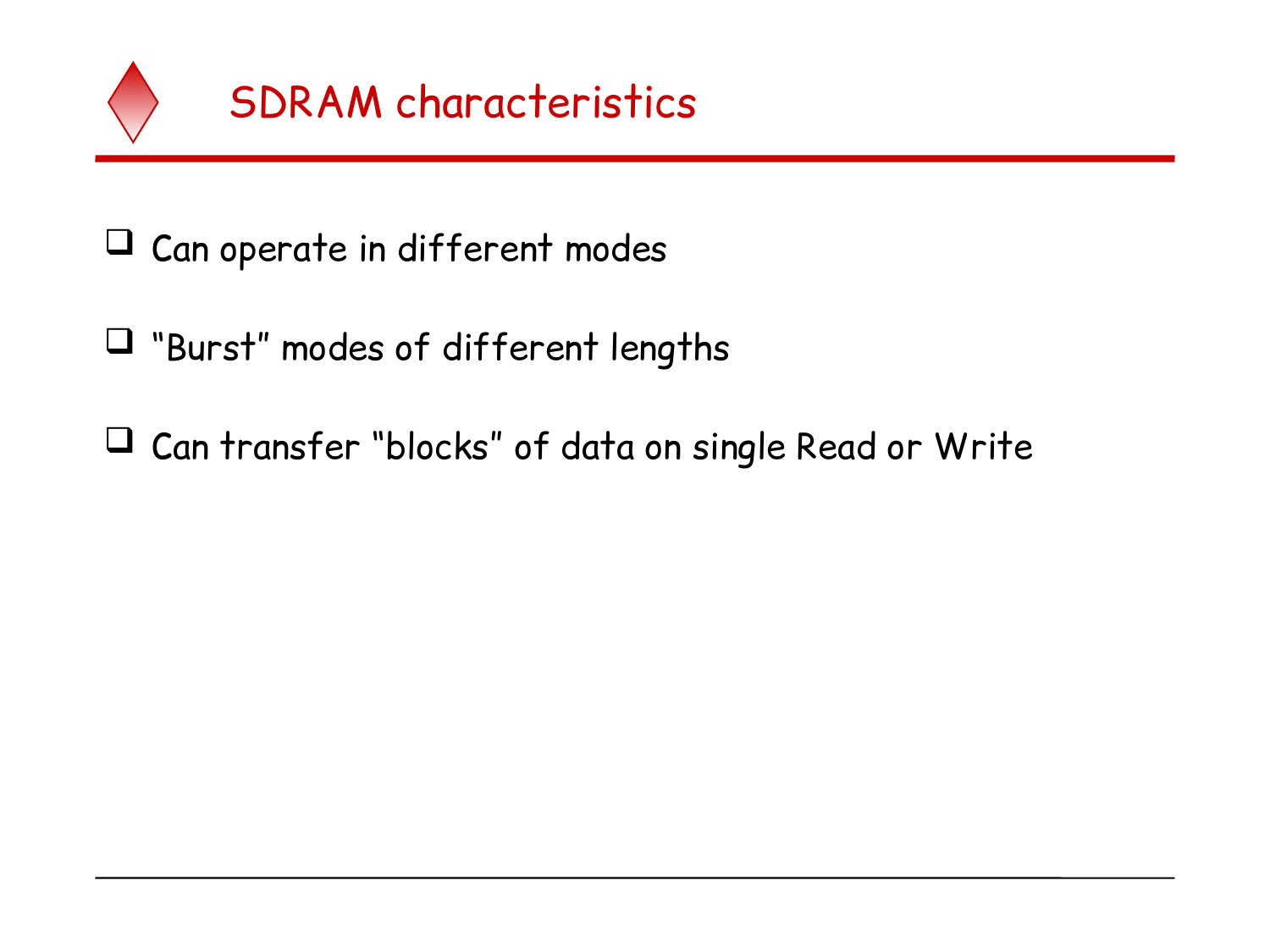

# SDRAM characteristics
Can operate in different modes

“Burst” modes of different lengths

Can transfer “blocks” of data on single Read or Write